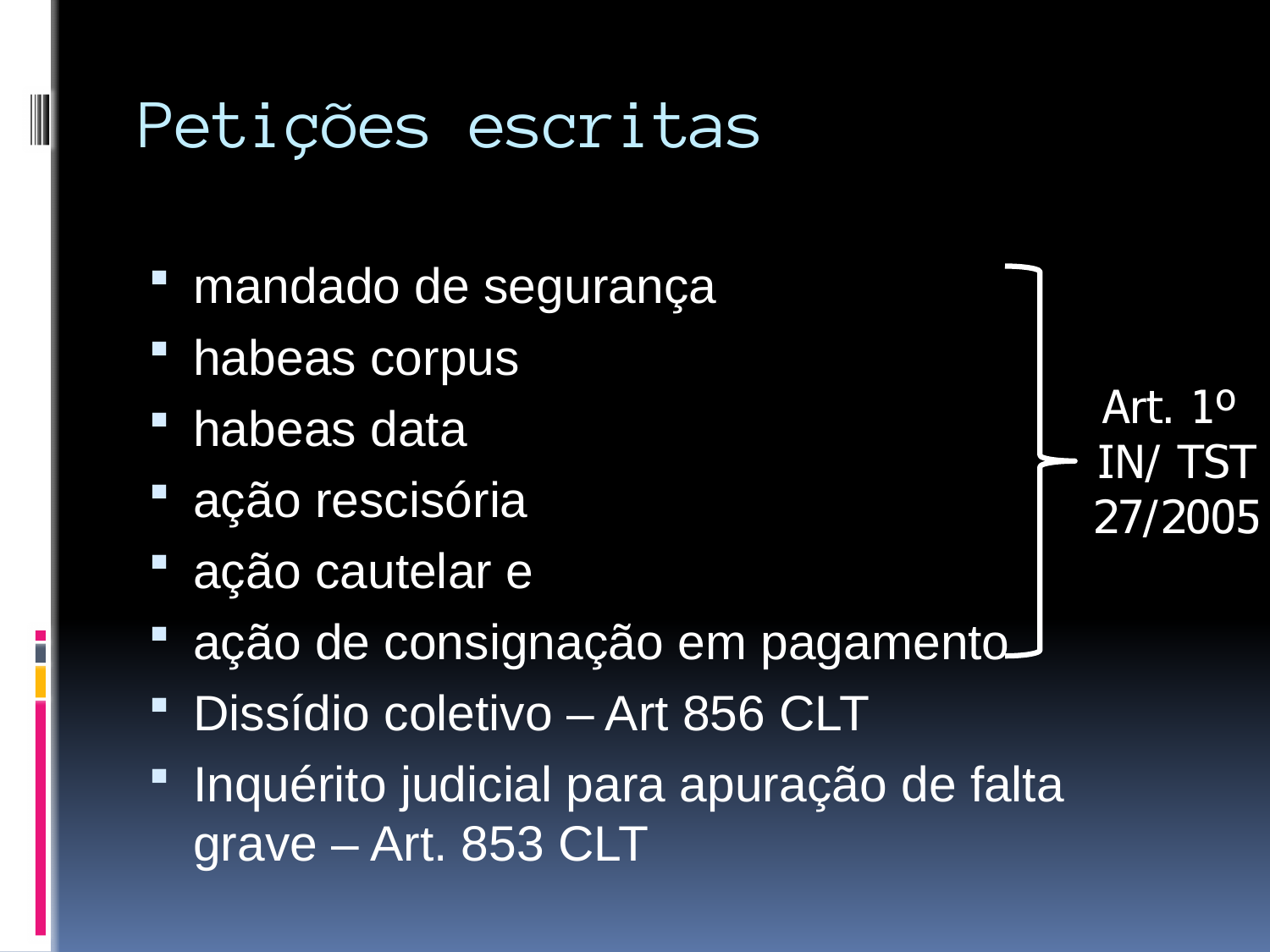

# Petições escritas
mandado de segurança
habeas corpus
habeas data
ação rescisória
ação cautelar e
ação de consignação em pagamento
Dissídio coletivo – Art 856 CLT
Inquérito judicial para apuração de falta grave – Art. 853 CLT

Art. 1º
IN/ TST
27/2005